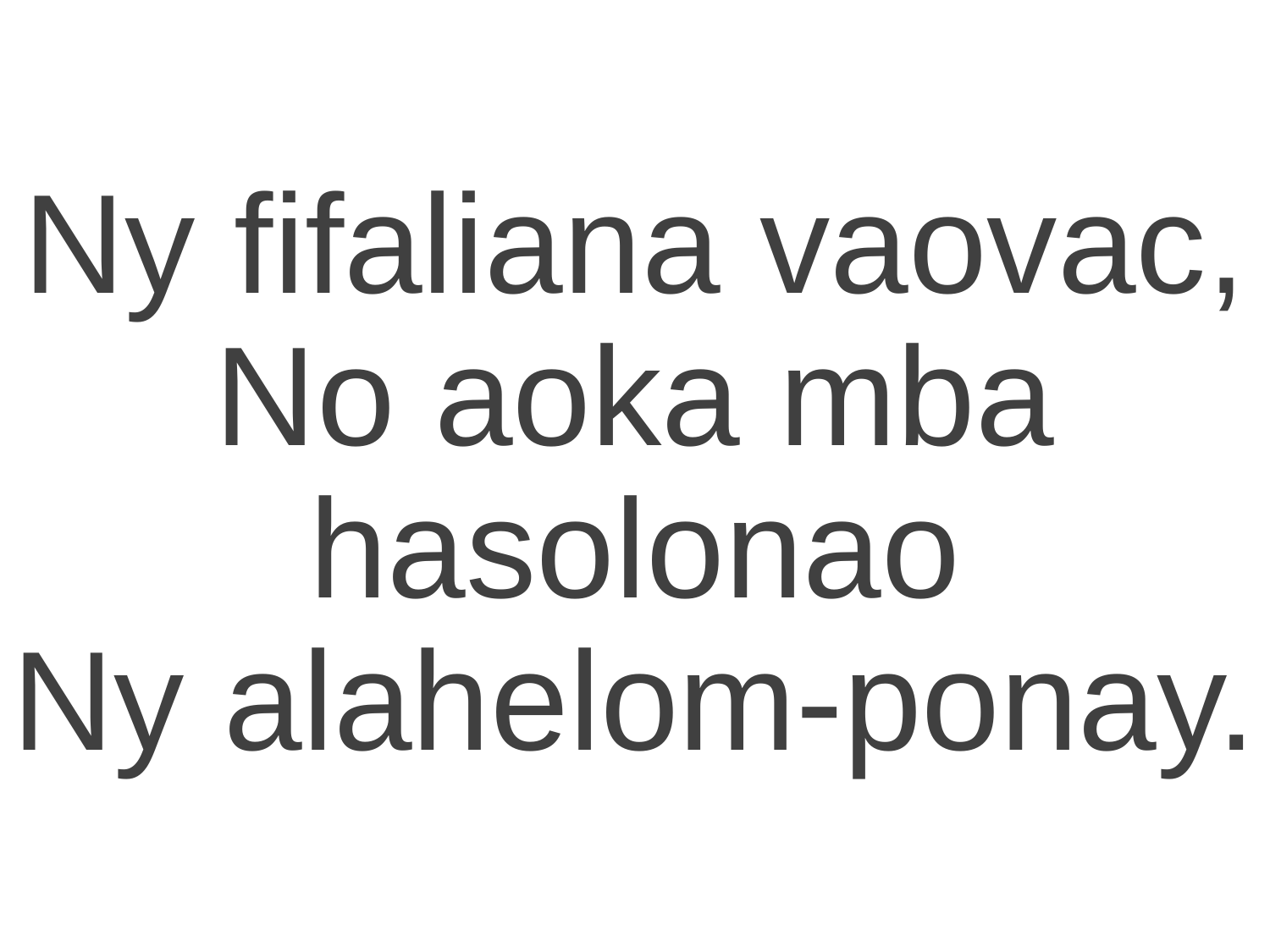

Ny fifaliana vaovac,
No aoka mba hasolonao
Ny alahelom-ponay.